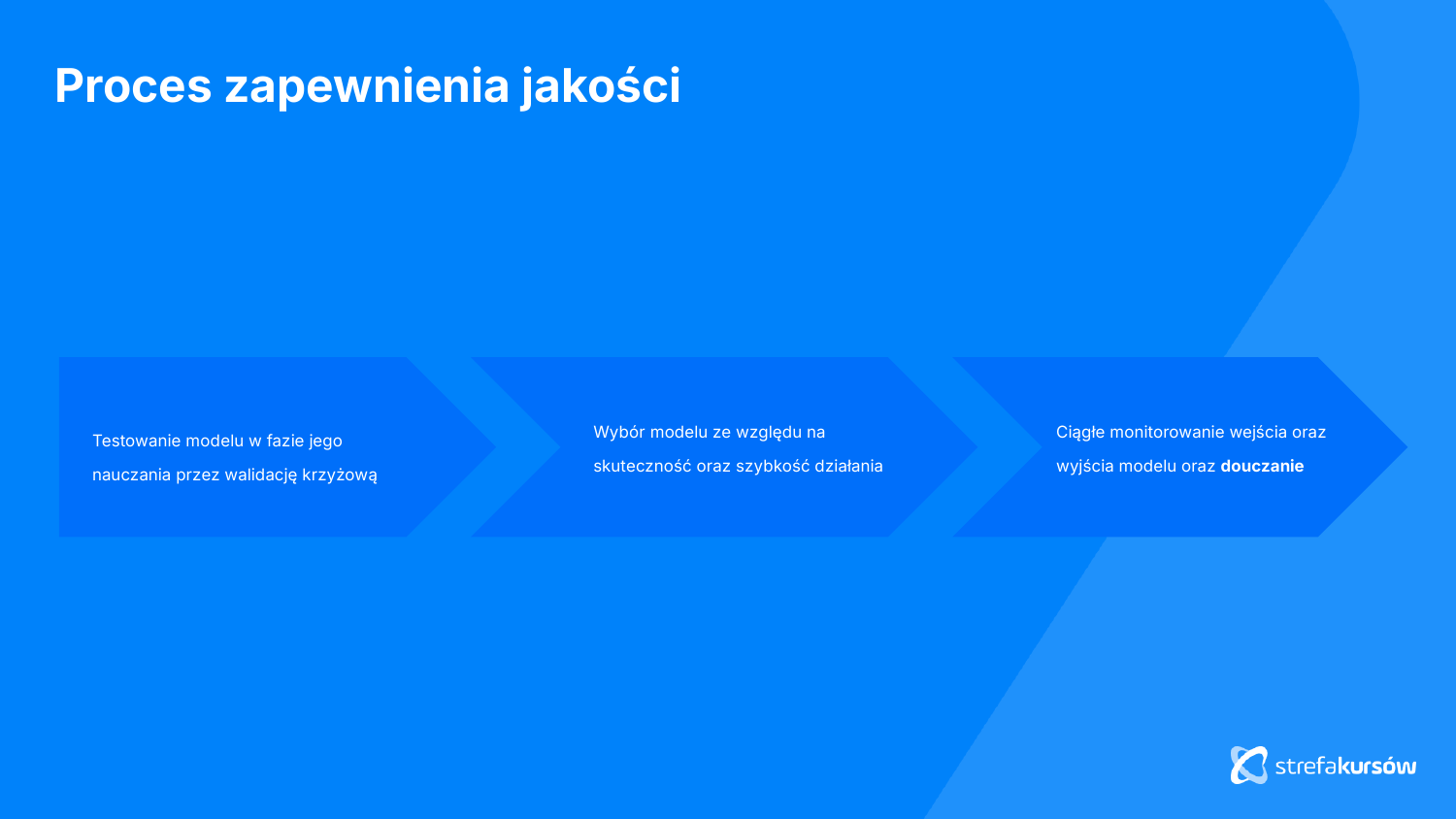

Proces zapewnienia jakości

Wybór modelu ze względu na skuteczność oraz szybkość działania
Ciągłe monitorowanie wejścia oraz wyjścia modelu oraz douczanie
Testowanie modelu w fazie jego nauczania przez walidację krzyżową